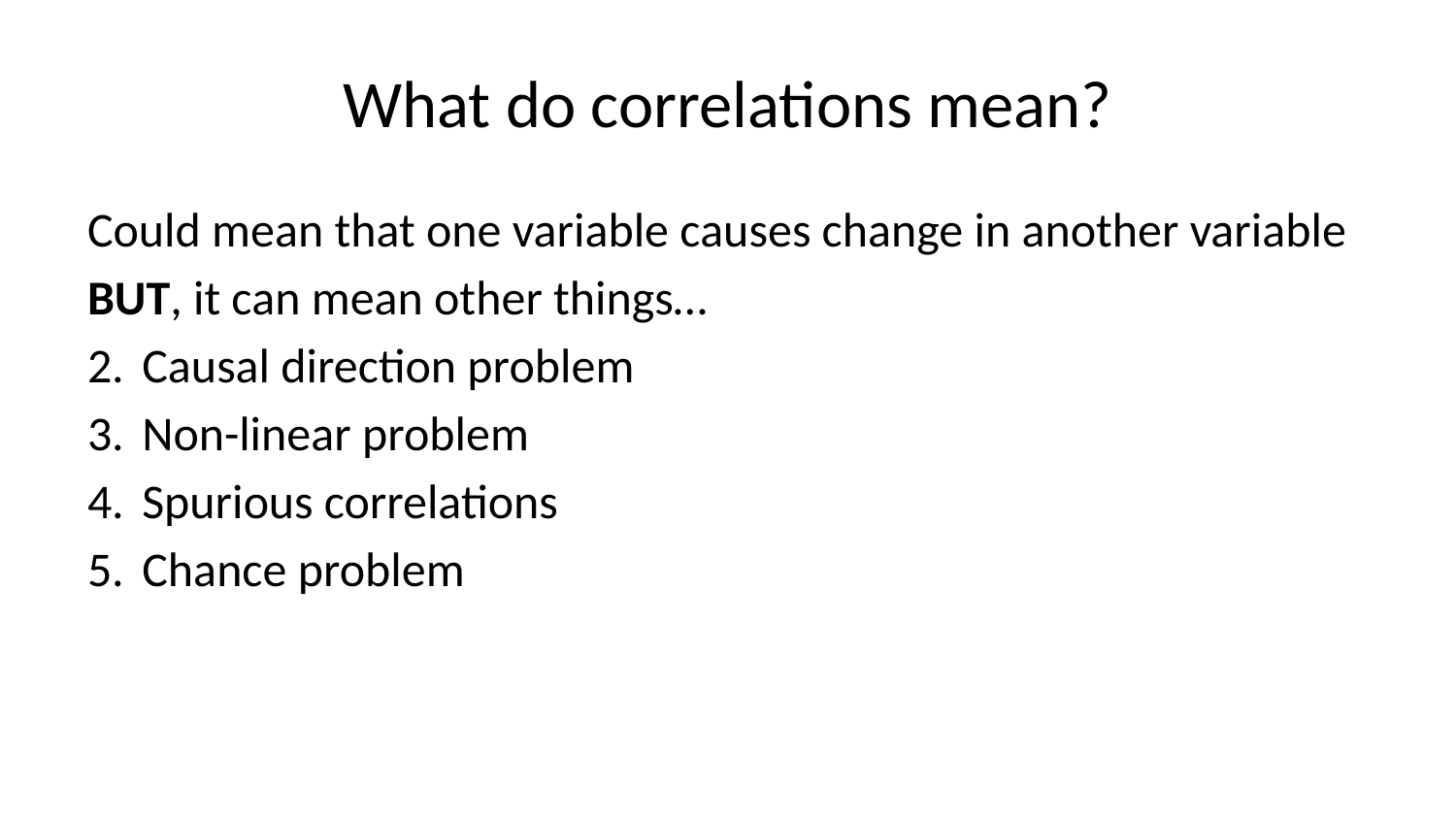

# What do correlations mean?
Could mean that one variable causes change in another variable
BUT, it can mean other things…
Causal direction problem
Non-linear problem
Spurious correlations
Chance problem